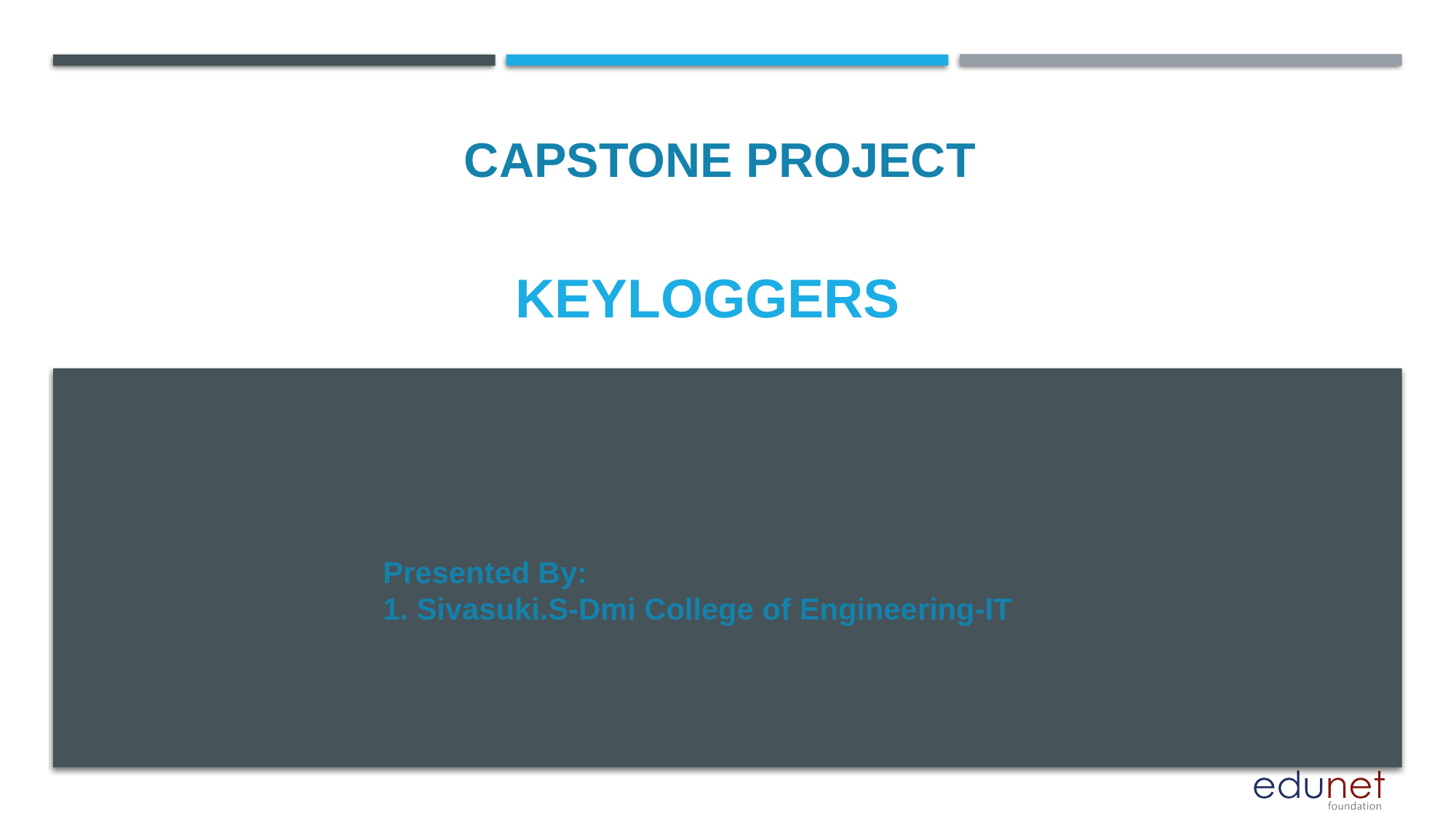

CAPSTONE PROJECT
# keyloggers
Presented By:
1. Sivasuki.S-Dmi College of Engineering-IT